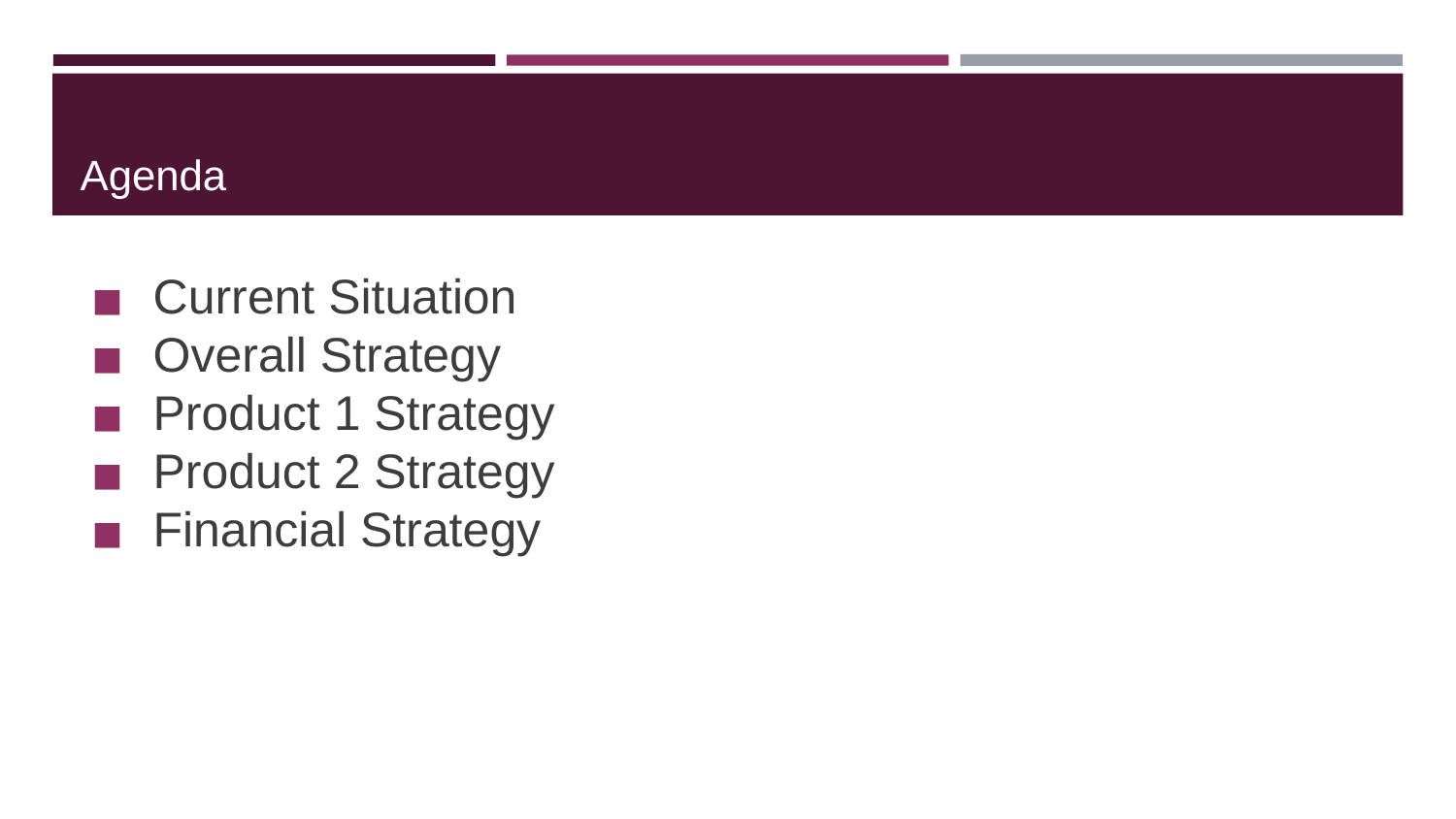

# Agenda
Current Situation
Overall Strategy
Product 1 Strategy
Product 2 Strategy
Financial Strategy